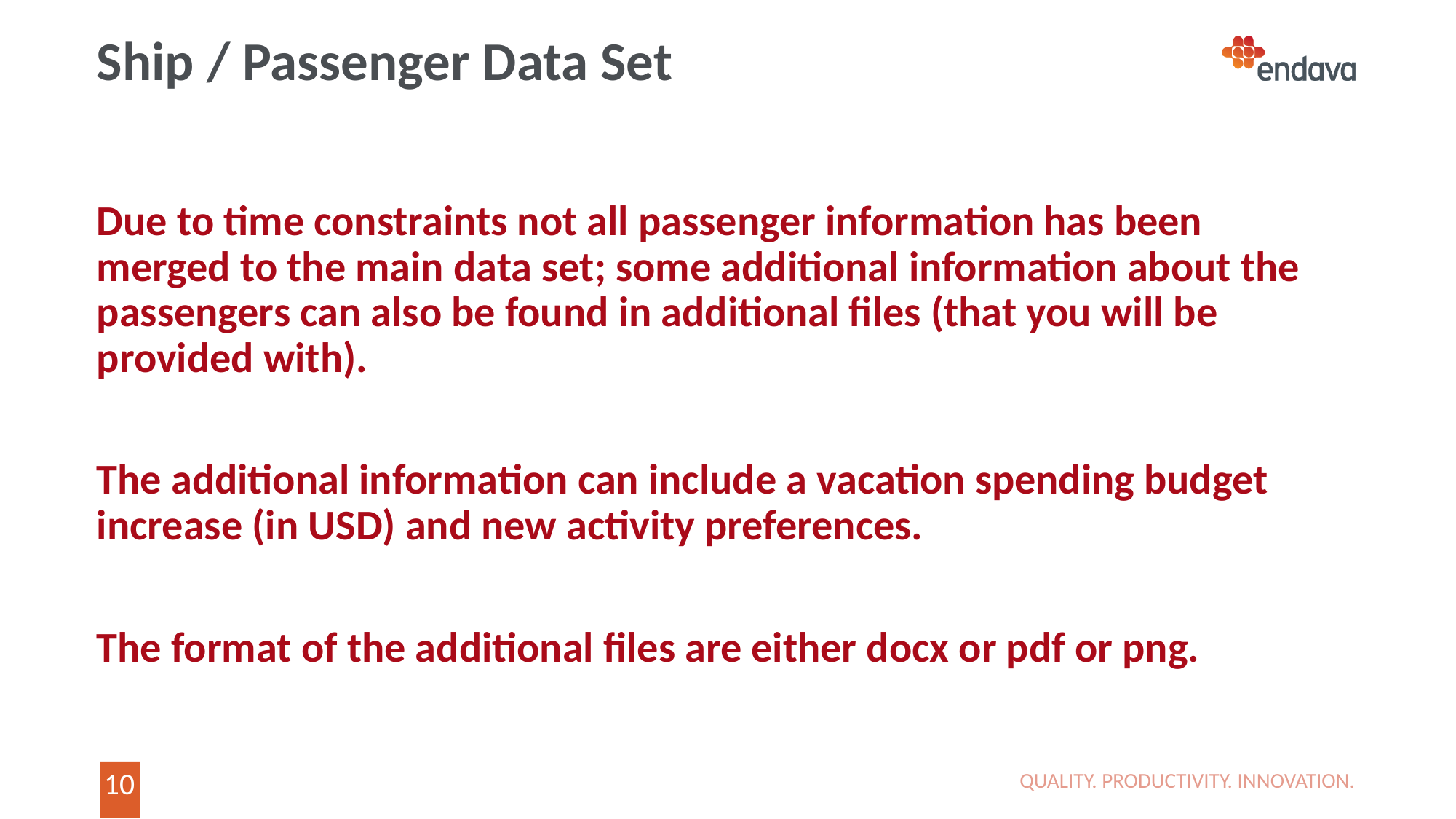

# Ship / Passenger Data Set
Due to time constraints not all passenger information has been merged to the main data set; some additional information about the passengers can also be found in additional files (that you will be provided with).

The additional information can include a vacation spending budget increase (in USD) and new activity preferences.

The format of the additional files are either docx or pdf or png.
QUALITY. PRODUCTIVITY. INNOVATION.